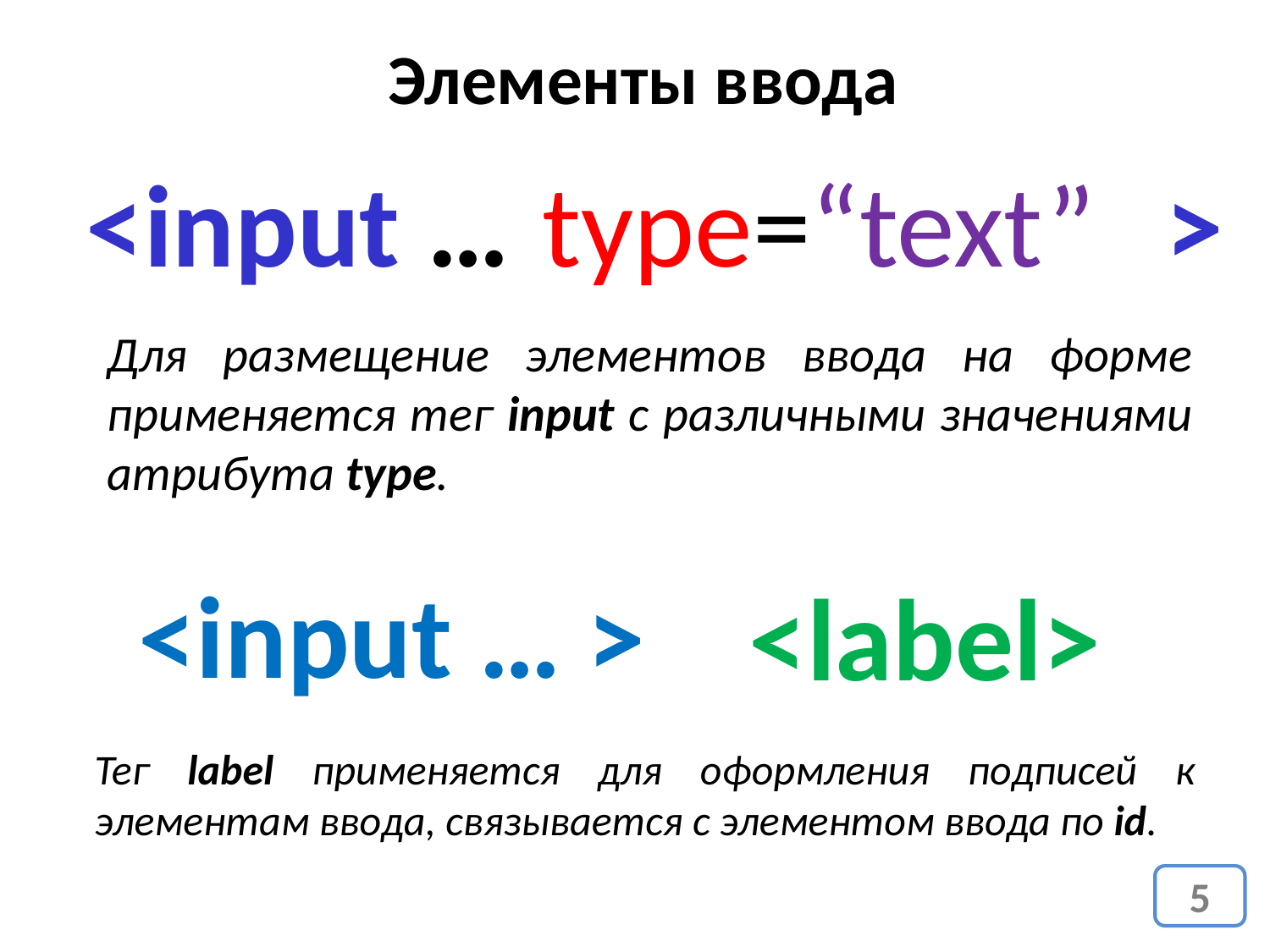

Элементы ввода
<input …                         >
type=“text”
Для размещение элементов ввода на форме применяется тег input с различными значениями атрибута type.
<input … >
<label>
Тег label применяется для оформления подписей к элементам ввода, связывается с элементом ввода по id.
5